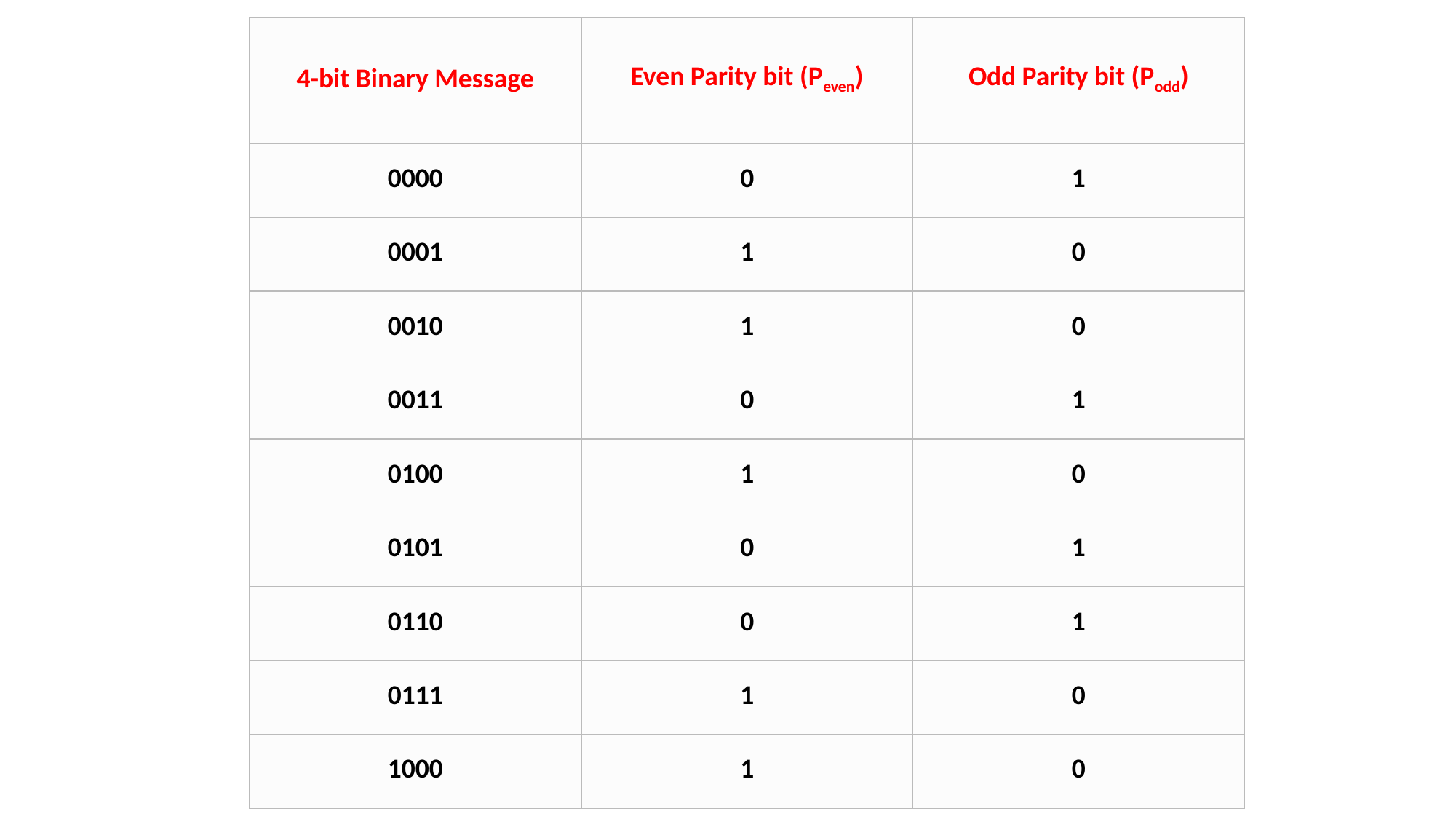

| 4-bit Binary Message | Even Parity bit (Peven) | Odd Parity bit (Podd) |
| --- | --- | --- |
| 0000 | 0 | 1 |
| 0001 | 1 | 0 |
| 0010 | 1 | 0 |
| 0011 | 0 | 1 |
| 0100 | 1 | 0 |
| 0101 | 0 | 1 |
| 0110 | 0 | 1 |
| 0111 | 1 | 0 |
| 1000 | 1 | 0 |
#